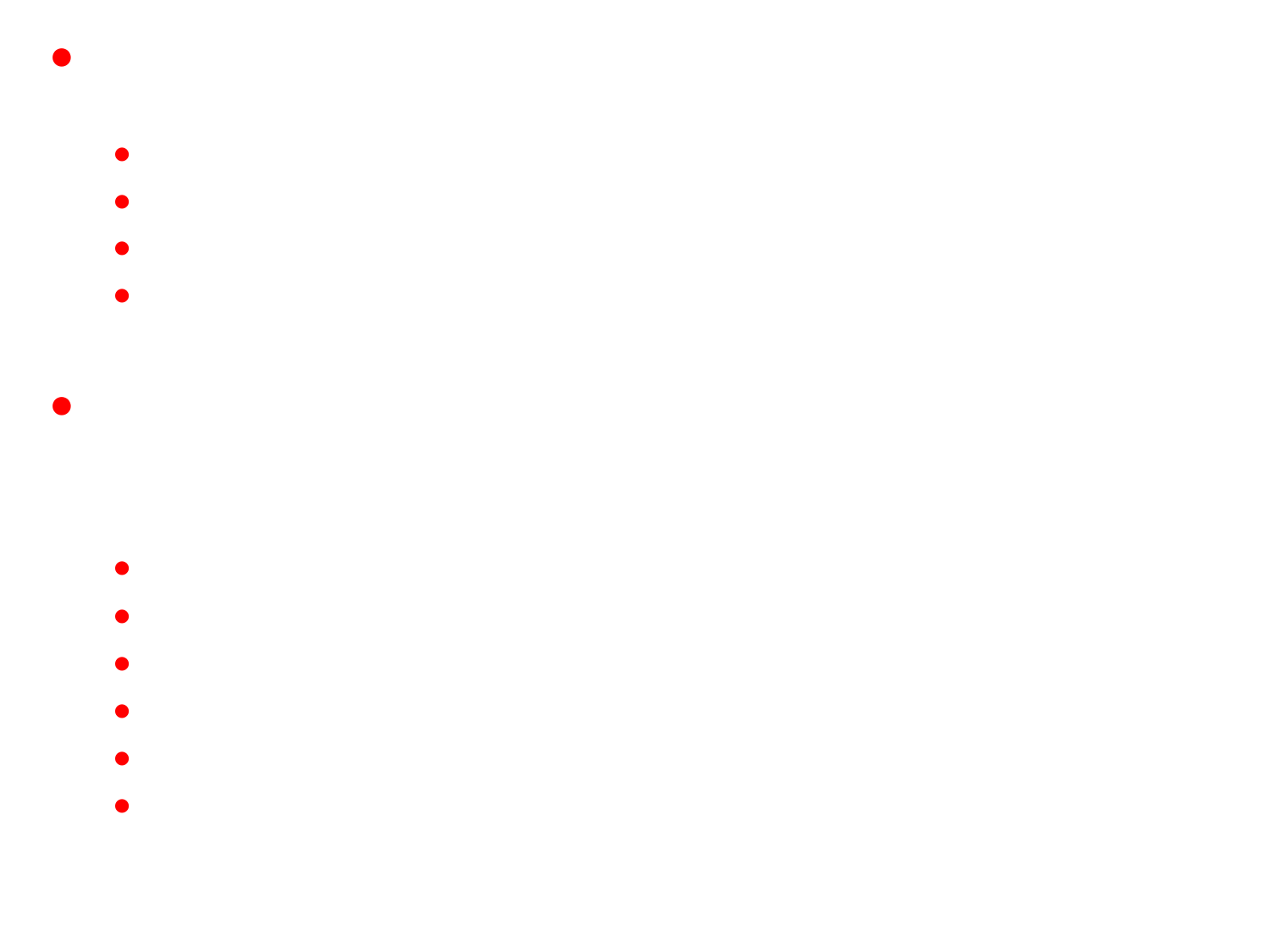

Q3: Find the names of employees who work on all the projects controlled by department number 5.
DEPT5_PROJS(PNO) ← π PNUMBER (σ DNUM=5 (PROJECT))
EMP_PROJ(SSN,PNO) ← π ESSN, PNO (WORKS_ON)
RESULT_EMP_SSN ← EMP_PROJ ÷ DEPT5_PROJS
RESULT ← π LNAME, FNAME (RESULT_EMP_SSN * EMPLOYEE)

Q4: Make a list of project numbers for projects that involve an employee whose last name is ‘Smith’, either as a worker or as a manager of the department that controls the project
SMITHS(ESSN) ← π SSN (σ LNAME=‘SMITH’ (EMPLOYEE))
SMITH_WORKER_PROJS ← π PNO (WORKS_ON * SMITHS)
MGRS ← π LNAME, DNUMBER (EMPLOYEE ∞ SSN=MGRSSN DEPARTMENT)
SMITH_MANAGED_DEPTS(DNUM) ← π DNUMBER (σ LNAME=‘SMITH’ (MGRS))
SMITH_MGR_PROJS ← π PNUMBER (SMITH_MANAGED_DEPTS * PROJECT)
RESULT ← SMITH_WORKER_PROJS ∪ SMITH_MGR_PROJS
*